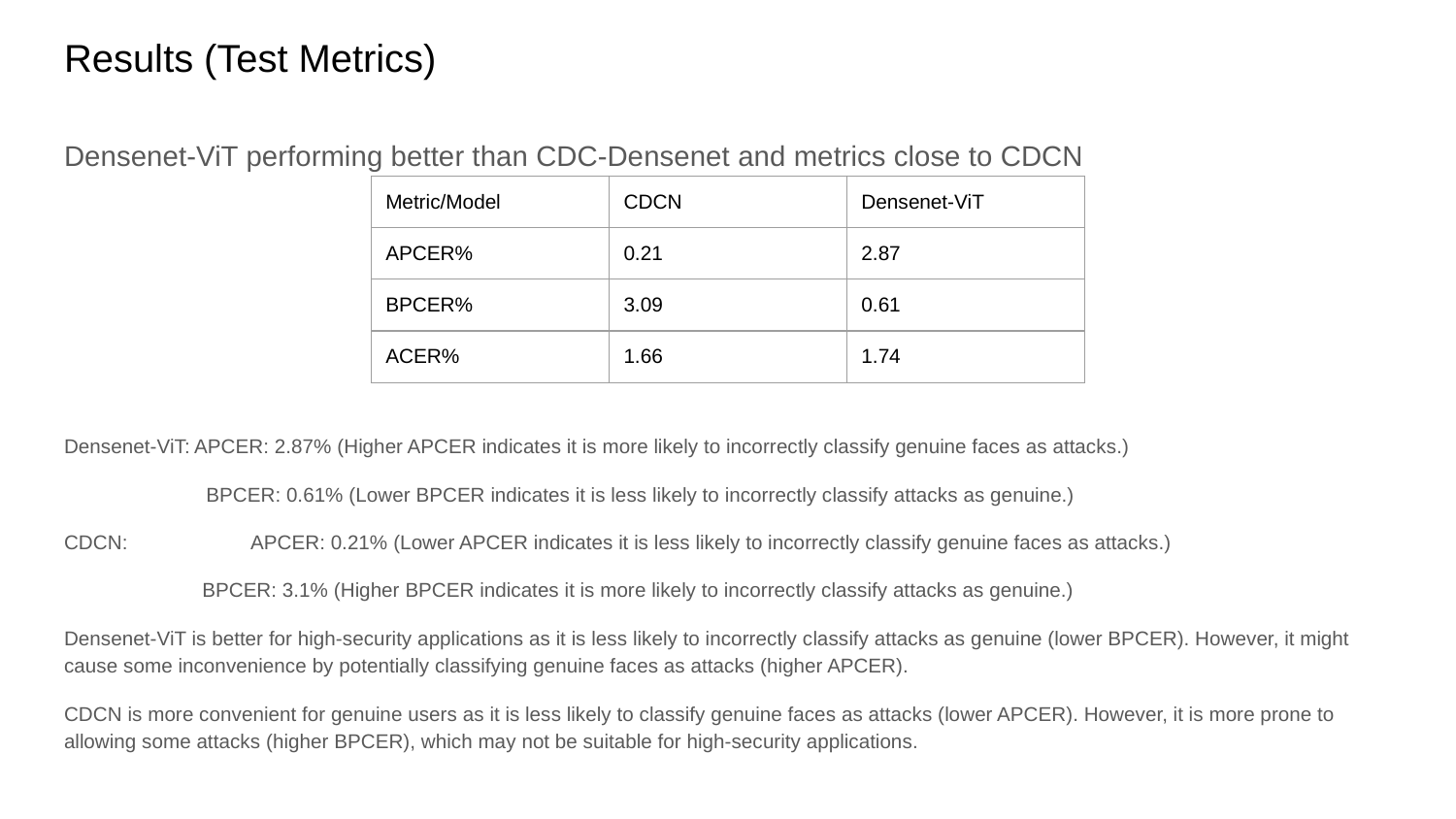

# Results (Test Metrics)
Densenet-ViT performing better than CDC-Densenet and metrics close to CDCN

Densenet-ViT: APCER: 2.87% (Higher APCER indicates it is more likely to incorrectly classify genuine faces as attacks.)
BPCER: 0.61% (Lower BPCER indicates it is less likely to incorrectly classify attacks as genuine.)
CDCN:	            APCER: 0.21% (Lower APCER indicates it is less likely to incorrectly classify genuine faces as attacks.)
            BPCER: 3.1% (Higher BPCER indicates it is more likely to incorrectly classify attacks as genuine.)
Densenet-ViT is better for high-security applications as it is less likely to incorrectly classify attacks as genuine (lower BPCER). However, it might cause some inconvenience by potentially classifying genuine faces as attacks (higher APCER).
CDCN is more convenient for genuine users as it is less likely to classify genuine faces as attacks (lower APCER). However, it is more prone to allowing some attacks (higher BPCER), which may not be suitable for high-security applications.
| Metric/Model | CDCN | Densenet-ViT |
| --- | --- | --- |
| APCER% | 0.21 | 2.87 |
| BPCER% | 3.09 | 0.61 |
| ACER% | 1.66 | 1.74 |